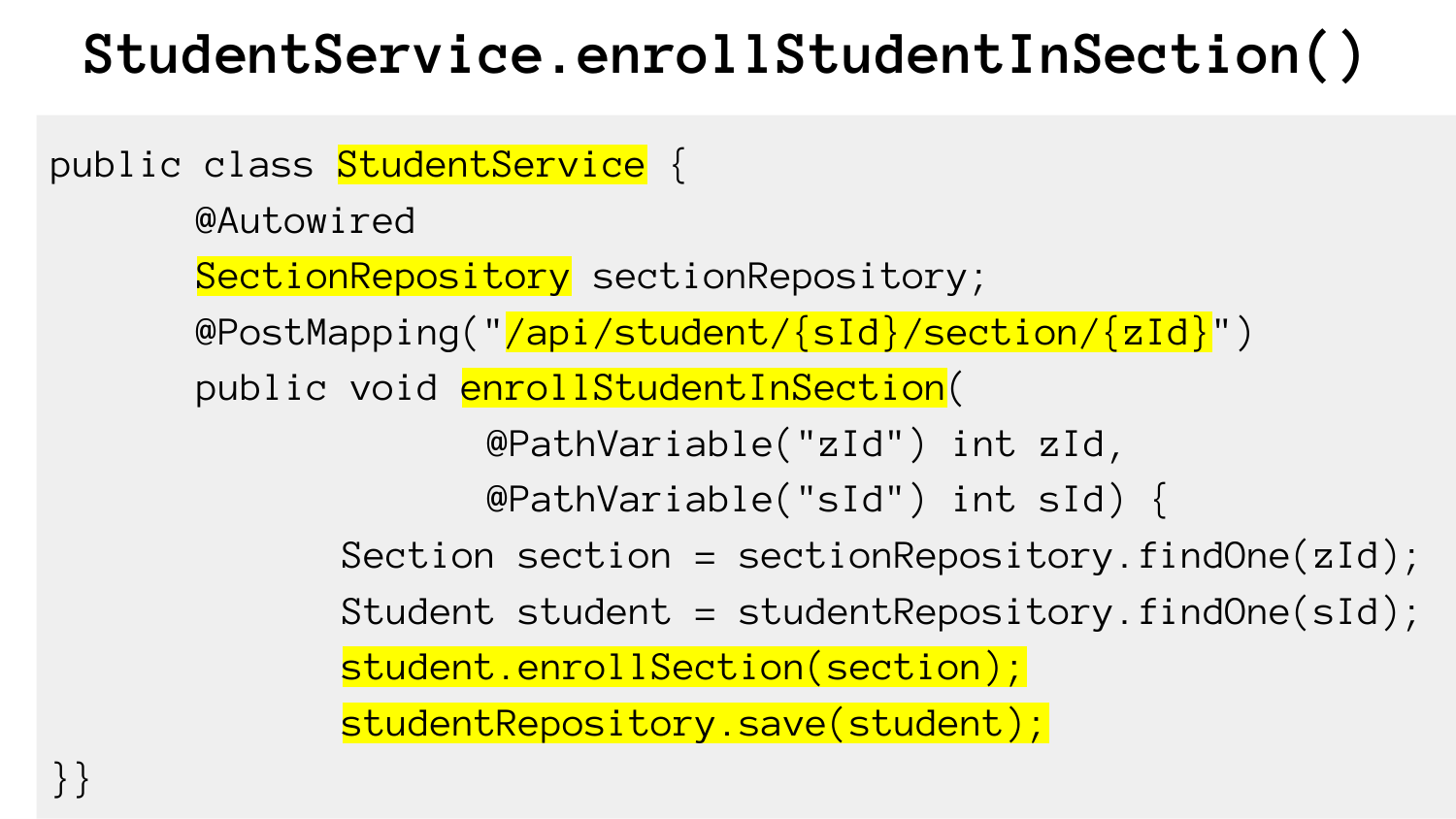

# StudentService.enrollStudentInSection()
public class StudentService {
	@Autowired
	SectionRepository sectionRepository;
	@PostMapping("/api/student/{sId}/section/{zId}")
	public void enrollStudentInSection(
			@PathVariable("zId") int zId,
			@PathVariable("sId") int sId) {
		Section section = sectionRepository.findOne(zId);
		Student student = studentRepository.findOne(sId);
		student.enrollSection(section);
		studentRepository.save(student);
}}